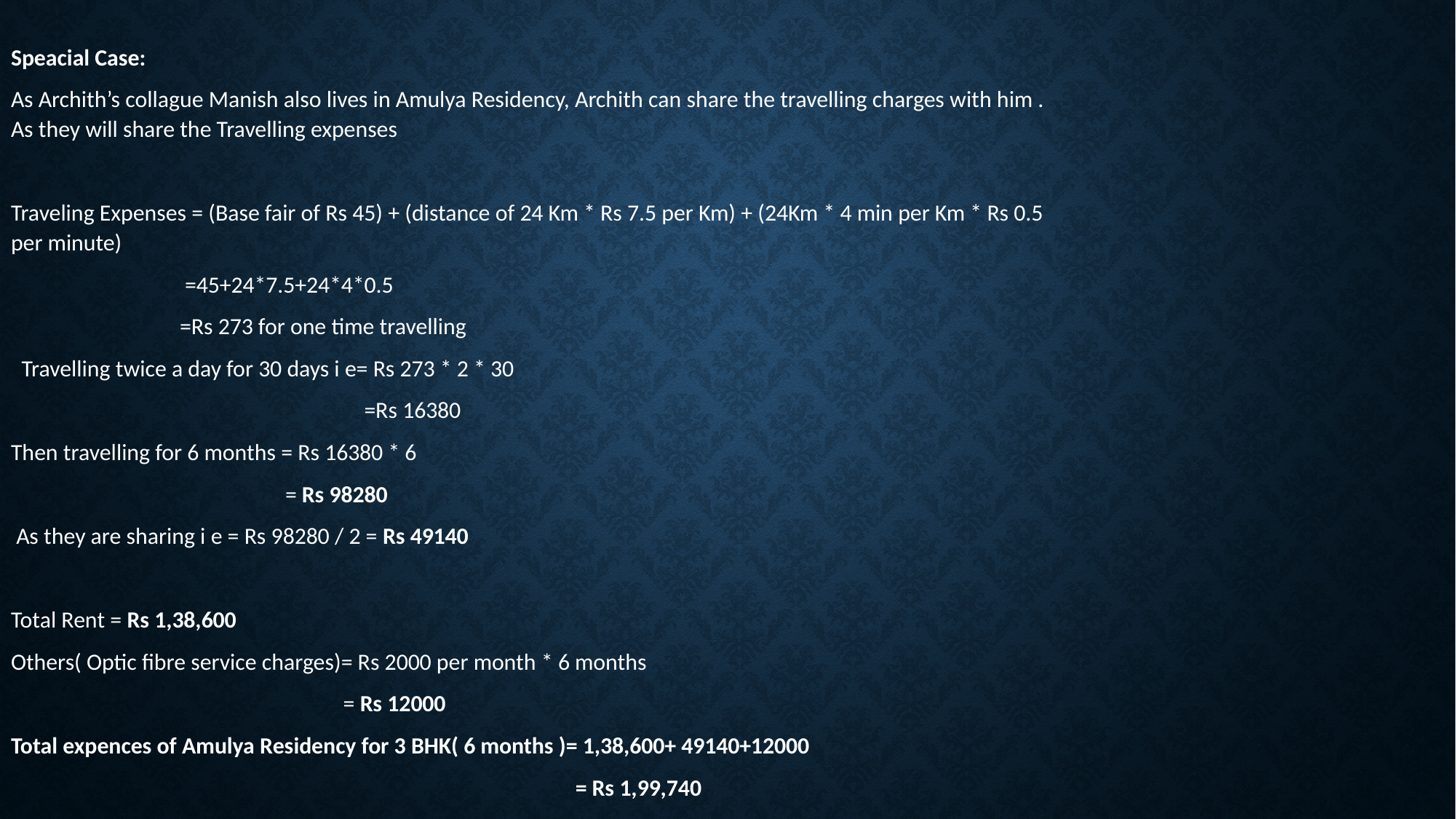

Speacial Case:
As Archith’s collague Manish also lives in Amulya Residency, Archith can share the travelling charges with him . As they will share the Travelling expenses

Traveling Expenses = (Base fair of Rs 45) + (distance of 24 Km * Rs 7.5 per Km) + (24Km * 4 min per Km * Rs 0.5 per minute)
                                 =45+24*7.5+24*4*0.5
                                =Rs 273 for one time travelling
  Travelling twice a day for 30 days i e= Rs 273 * 2 * 30
                                                                   =Rs 16380
Then travelling for 6 months = Rs 16380 * 6
                                                    = Rs 98280
 As they are sharing i e = Rs 98280 / 2 = Rs 49140

Total Rent = Rs 1,38,600
Others( Optic fibre service charges)= Rs 2000 per month * 6 months
                                                               = Rs 12000
Total expences of Amulya Residency for 3 BHK( 6 months )= 1,38,600+ 49140+12000
                                                                                                           = Rs 1,99,740